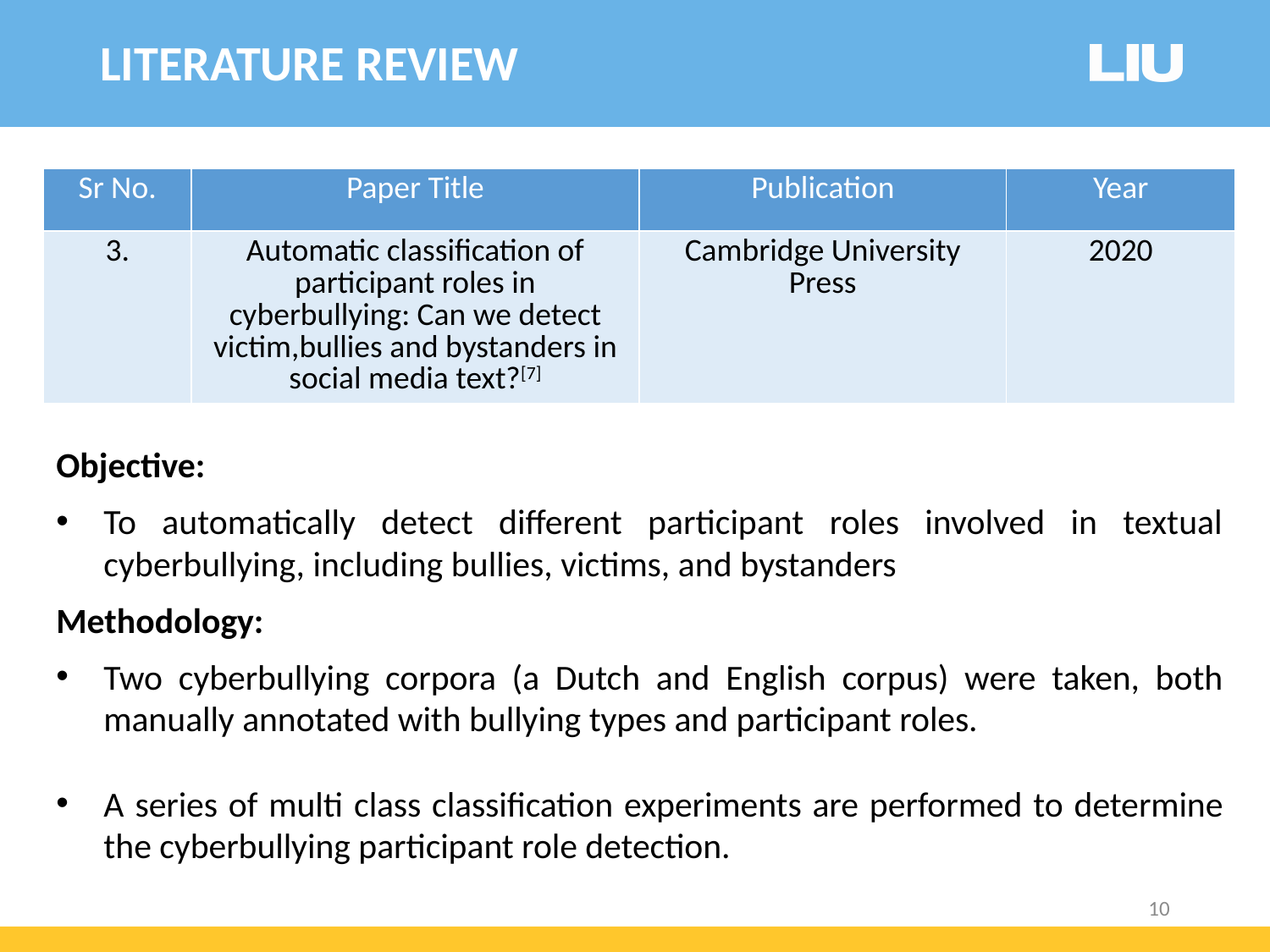

LITERATURE REVIEW
| Sr No. | Paper Title | Publication | Year |
| --- | --- | --- | --- |
| 3. | Automatic classification of participant roles in cyberbullying: Can we detect victim,bullies and bystanders in social media text?[7] | Cambridge University Press | 2020 |
****
Objective:
To automatically detect different participant roles involved in textual cyberbullying, including bullies, victims, and bystanders
Methodology:
Two cyberbullying corpora (a Dutch and English corpus) were taken, both manually annotated with bullying types and participant roles.

A series of multi class classification experiments are performed to determine the cyberbullying participant role detection.

10